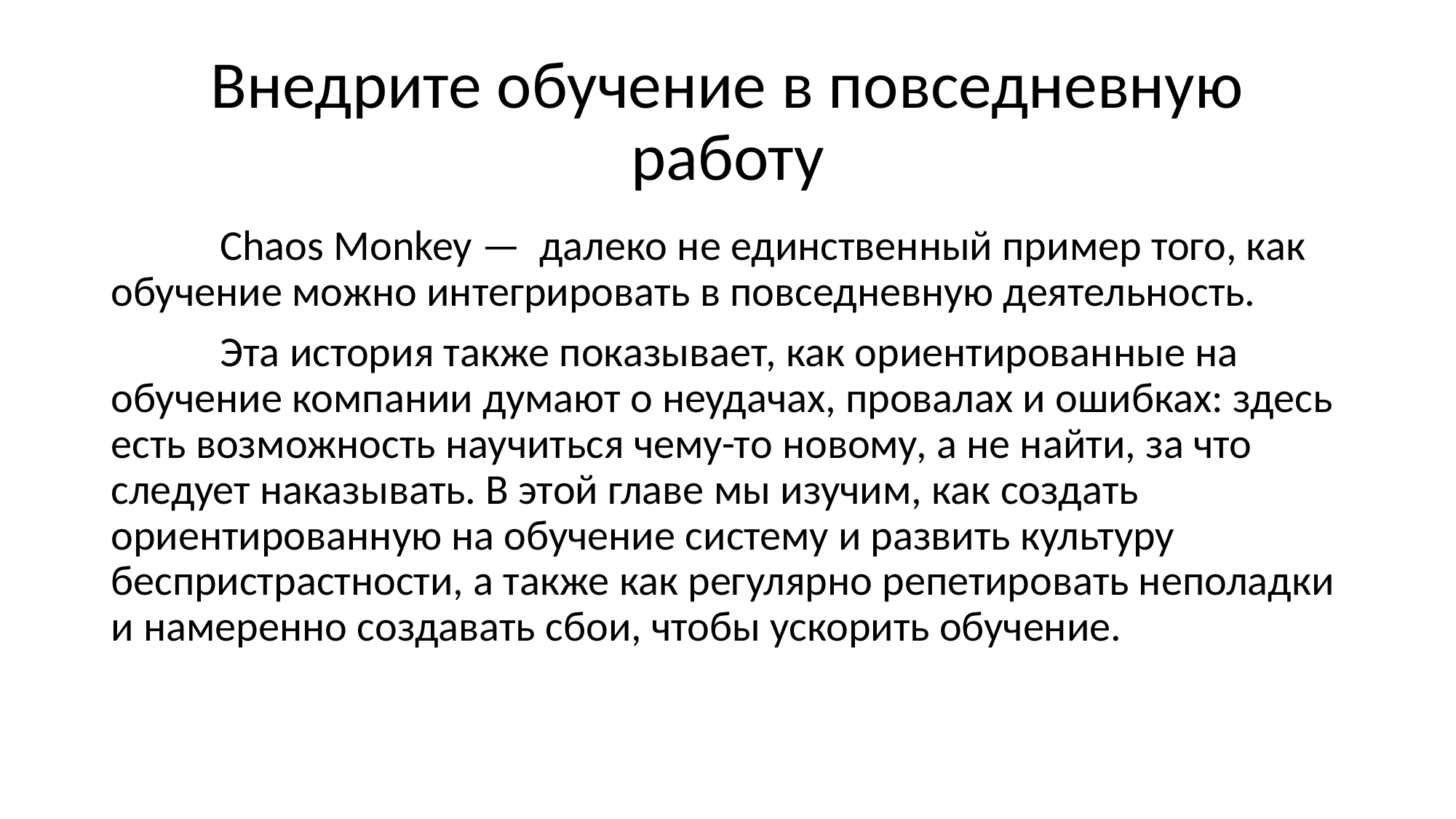

# Внедрите обучение в повседневную работу
	Chaos Monkey —  далеко не единственный пример того, как обучение можно интегрировать в повседневную деятельность.
	Эта история также показывает, как ориентированные на обучение компании думают о неудачах, провалах и ошибках: здесь есть возможность научиться чему-то новому, а не найти, за что следует наказывать. В этой главе мы изучим, как создать ориентированную на обучение систему и развить культуру беспристрастности, а также как регулярно репетировать неполадки и намеренно создавать сбои, чтобы ускорить обучение.